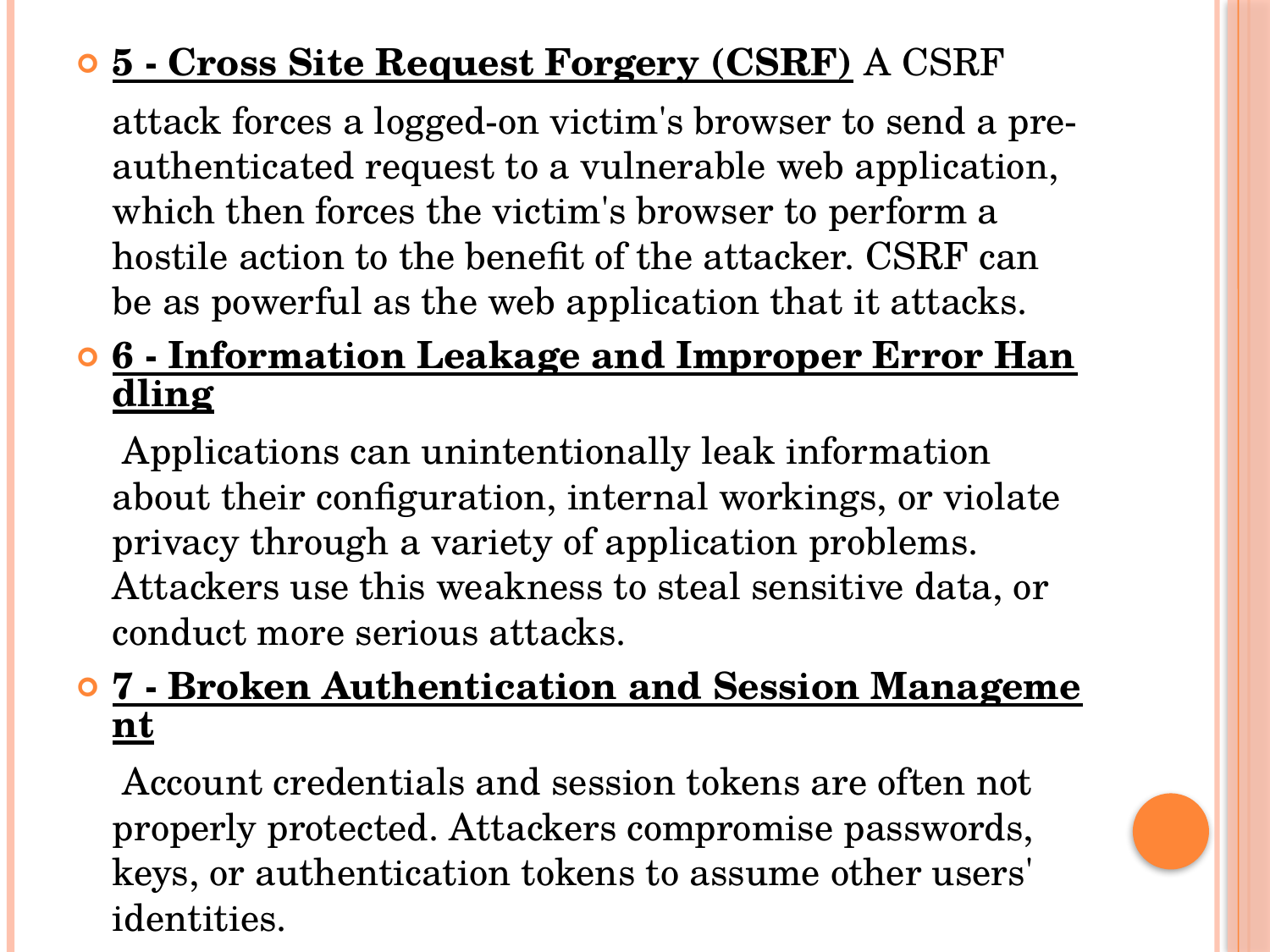

5 - Cross Site Request Forgery (CSRF) A CSRF attack forces a logged-on victim's browser to send a pre-authenticated request to a vulnerable web application, which then forces the victim's browser to perform a hostile action to the benefit of the attacker. CSRF can be as powerful as the web application that it attacks.
6 - Information Leakage and Improper Error Handling Applications can unintentionally leak information about their configuration, internal workings, or violate privacy through a variety of application problems. Attackers use this weakness to steal sensitive data, or conduct more serious attacks.
7 - Broken Authentication and Session Management Account credentials and session tokens are often not properly protected. Attackers compromise passwords, keys, or authentication tokens to assume other users' identities.